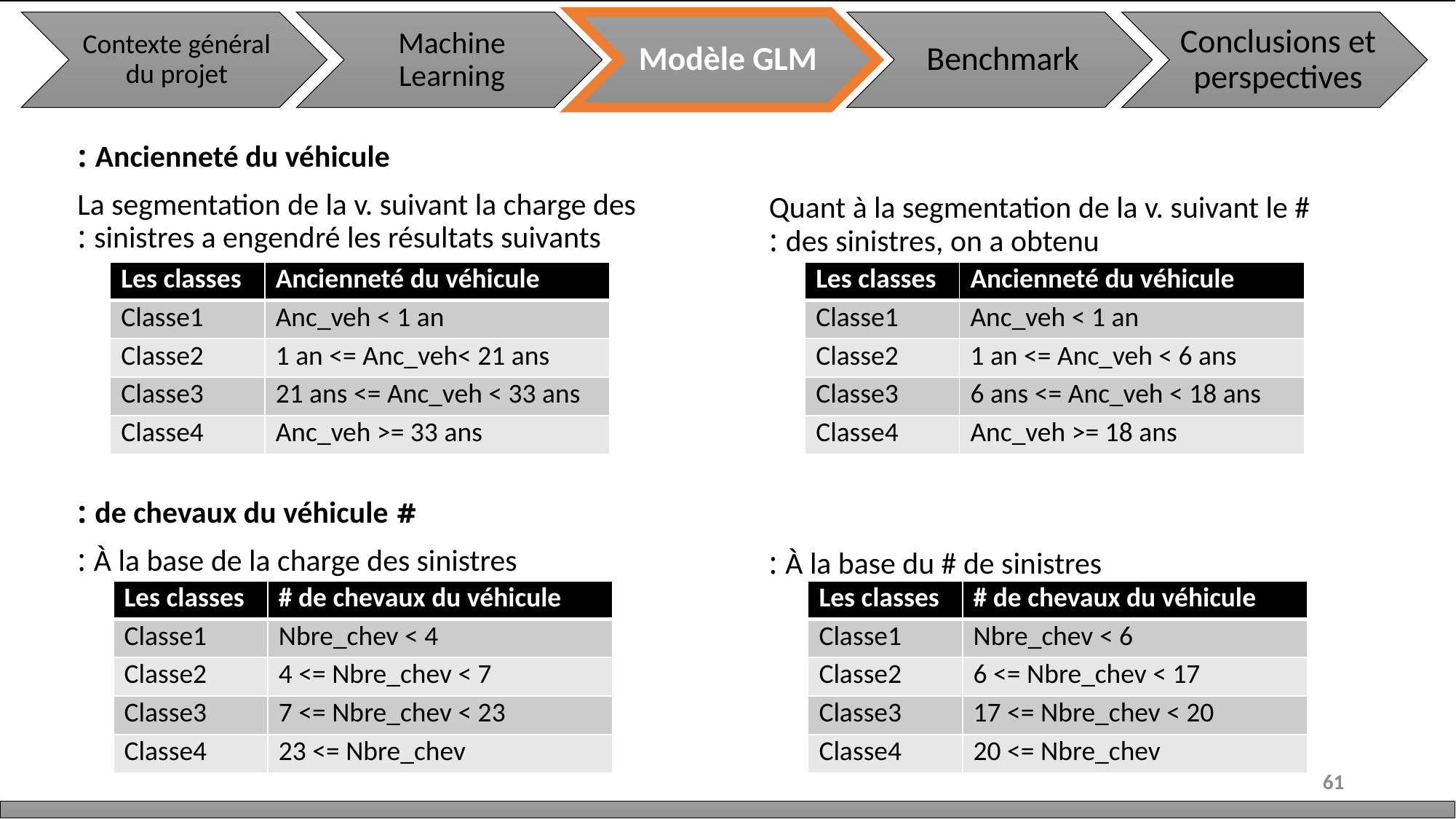

Contexte général du projet
Machine Learning
Modèle GLM
Benchmark
Conclusions et perspectives

Quant à la segmentation de la v. suivant le # des sinistres, on a obtenu :

Ancienneté du véhicule :
La segmentation de la v. suivant la charge des sinistres a engendré les résultats suivants :

| Les classes | Ancienneté du véhicule |
| --- | --- |
| Classe1 | Anc\_veh < 1 an |
| Classe2 | 1 an <= Anc\_veh< 21 ans |
| Classe3 | 21 ans <= Anc\_veh < 33 ans |
| Classe4 | Anc\_veh >= 33 ans |
| Les classes | Ancienneté du véhicule |
| --- | --- |
| Classe1 | Anc\_veh < 1 an |
| Classe2 | 1 an <= Anc\_veh < 6 ans |
| Classe3 | 6 ans <= Anc\_veh < 18 ans |
| Classe4 | Anc\_veh >= 18 ans |

À la base du # de sinistres :

# de chevaux du véhicule :
À la base de la charge des sinistres :

| Les classes | # de chevaux du véhicule |
| --- | --- |
| Classe1 | Nbre\_chev < 4 |
| Classe2 | 4 <= Nbre\_chev < 7 |
| Classe3 | 7 <= Nbre\_chev < 23 |
| Classe4 | 23 <= Nbre\_chev |
| Les classes | # de chevaux du véhicule |
| --- | --- |
| Classe1 | Nbre\_chev < 6 |
| Classe2 | 6 <= Nbre\_chev < 17 |
| Classe3 | 17 <= Nbre\_chev < 20 |
| Classe4 | 20 <= Nbre\_chev |
61